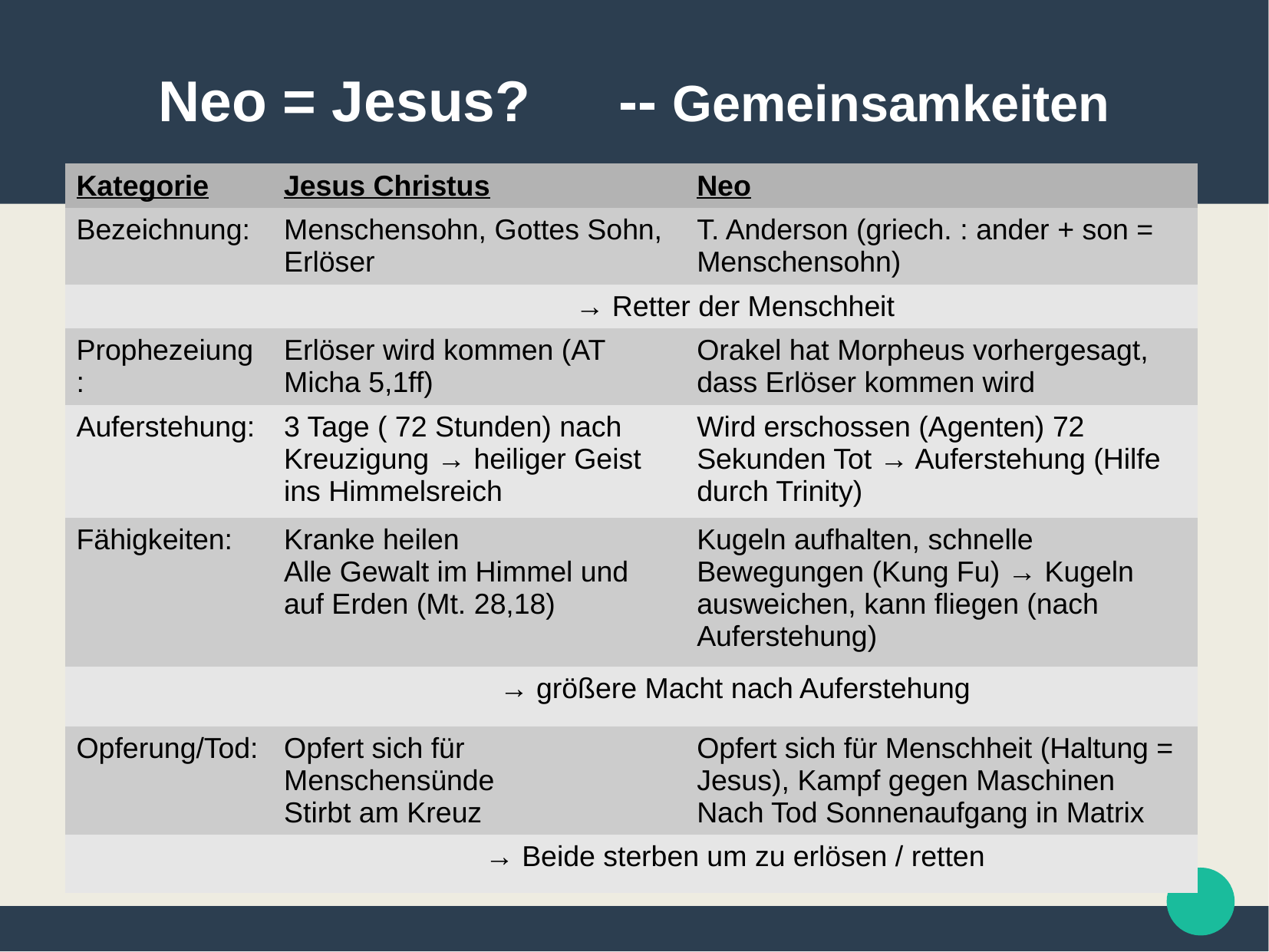

Neo = Jesus?	-- Gemeinsamkeiten
| Kategorie | Jesus Christus | Neo |
| --- | --- | --- |
| Bezeichnung: | Menschensohn, Gottes Sohn, Erlöser | T. Anderson (griech. : ander + son = Menschensohn) |
|  | → Retter der Menschheit |  |
| Prophezeiung: | Erlöser wird kommen (AT Micha 5,1ff) | Orakel hat Morpheus vorhergesagt, dass Erlöser kommen wird |
| Auferstehung: | 3 Tage ( 72 Stunden) nach Kreuzigung → heiliger Geist ins Himmelsreich | Wird erschossen (Agenten) 72 Sekunden Tot → Auferstehung (Hilfe durch Trinity) |
| Fähigkeiten: | Kranke heilen Alle Gewalt im Himmel und auf Erden (Mt. 28,18) | Kugeln aufhalten, schnelle Bewegungen (Kung Fu) → Kugeln ausweichen, kann fliegen (nach Auferstehung) |
|  | → größere Macht nach Auferstehung |  |
| Opferung/Tod: | Opfert sich für Menschensünde Stirbt am Kreuz | Opfert sich für Menschheit (Haltung = Jesus), Kampf gegen Maschinen Nach Tod Sonnenaufgang in Matrix |
|  | → Beide sterben um zu erlösen / retten |  |